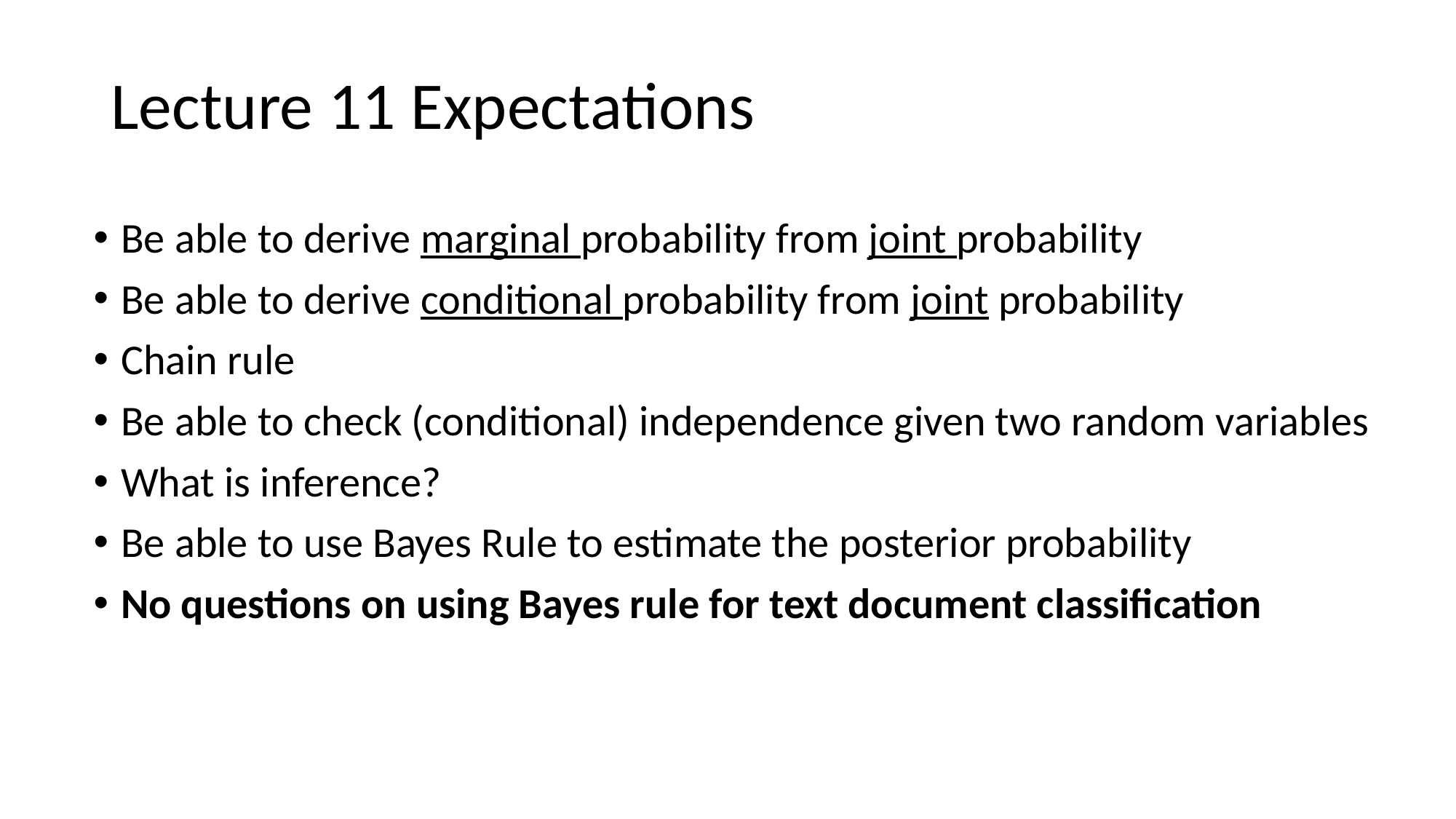

# Lecture 11 Expectations
Be able to derive marginal probability from joint probability
Be able to derive conditional probability from joint probability
Chain rule
Be able to check (conditional) independence given two random variables
What is inference?
Be able to use Bayes Rule to estimate the posterior probability
No questions on using Bayes rule for text document classification